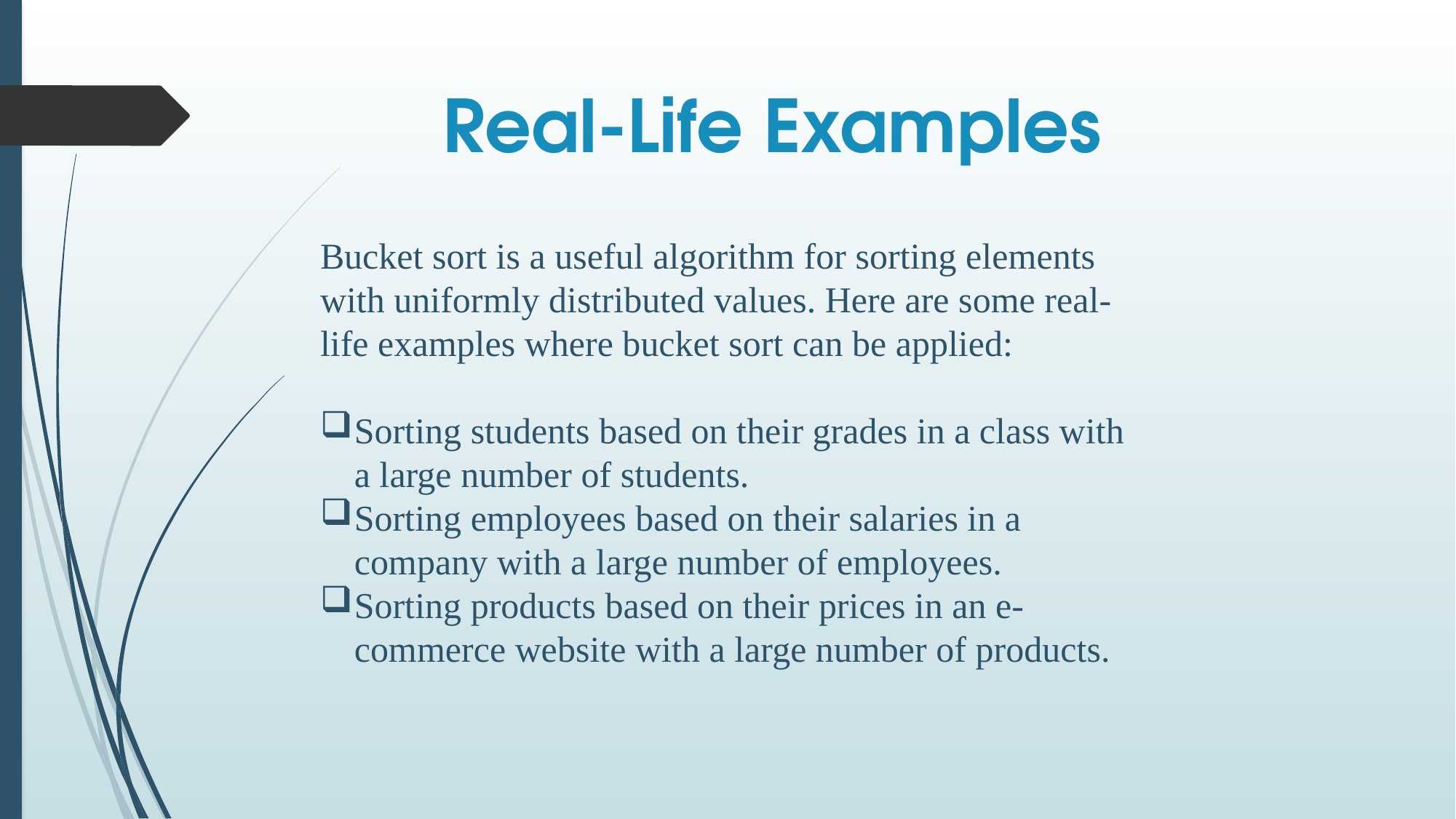

# Real-Life Examples
Bucket sort is a useful algorithm for sorting elements with uniformly distributed values. Here are some real-life examples where bucket sort can be applied:

Sorting students based on their grades in a class with a large number of students.
Sorting employees based on their salaries in a company with a large number of employees.
Sorting products based on their prices in an e-commerce website with a large number of products.